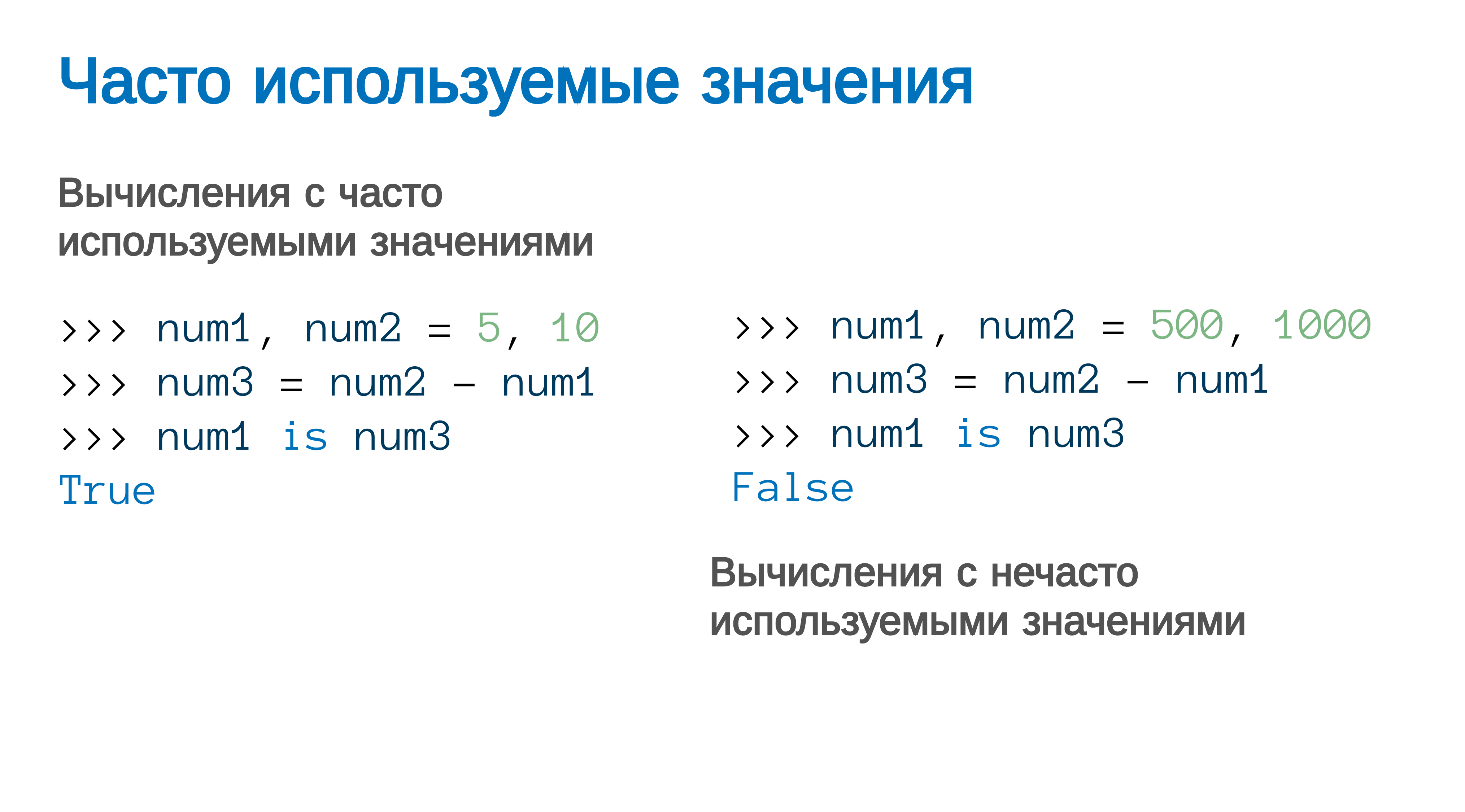

# Часто используемые значения
Вычисления с часто используемыми значениями
>>> num1, num2 = 500, 1000
>>> num3 = num2 - num1
>>> num1 is num3
False
>>> num1, num2 = 5, 10
>>> num3 = num2 - num1
>>> num1 is num3
True
Вычисления с нечасто используемыми значениями
4